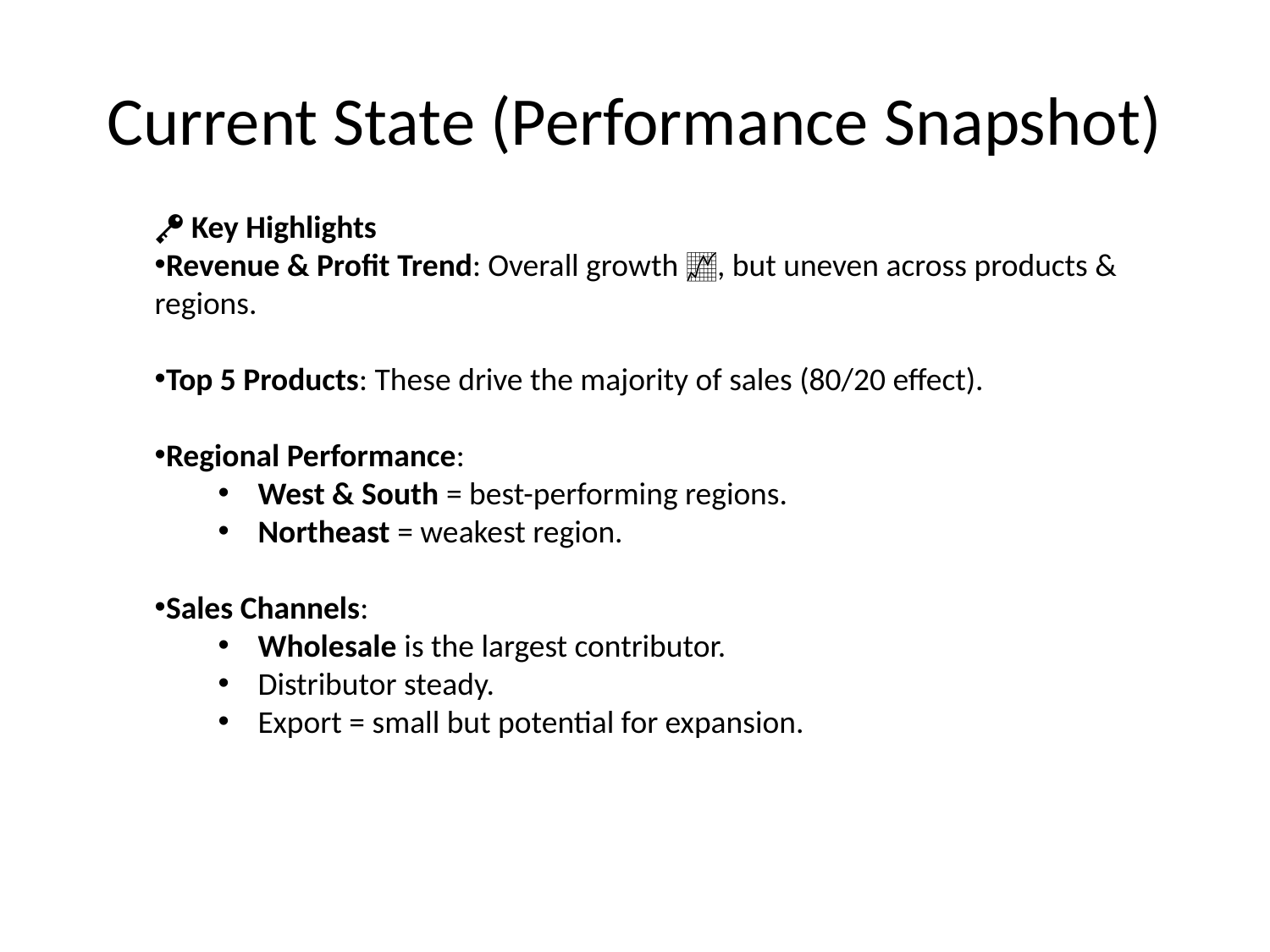

# Current State (Performance Snapshot)
🔑 Key Highlights
Revenue & Profit Trend: Overall growth 📈, but uneven across products & regions.

Top 5 Products: These drive the majority of sales (80/20 effect).

Regional Performance:
West & South = best-performing regions.
Northeast = weakest region.

Sales Channels:
Wholesale is the largest contributor.
Distributor steady.
Export = small but potential for expansion.